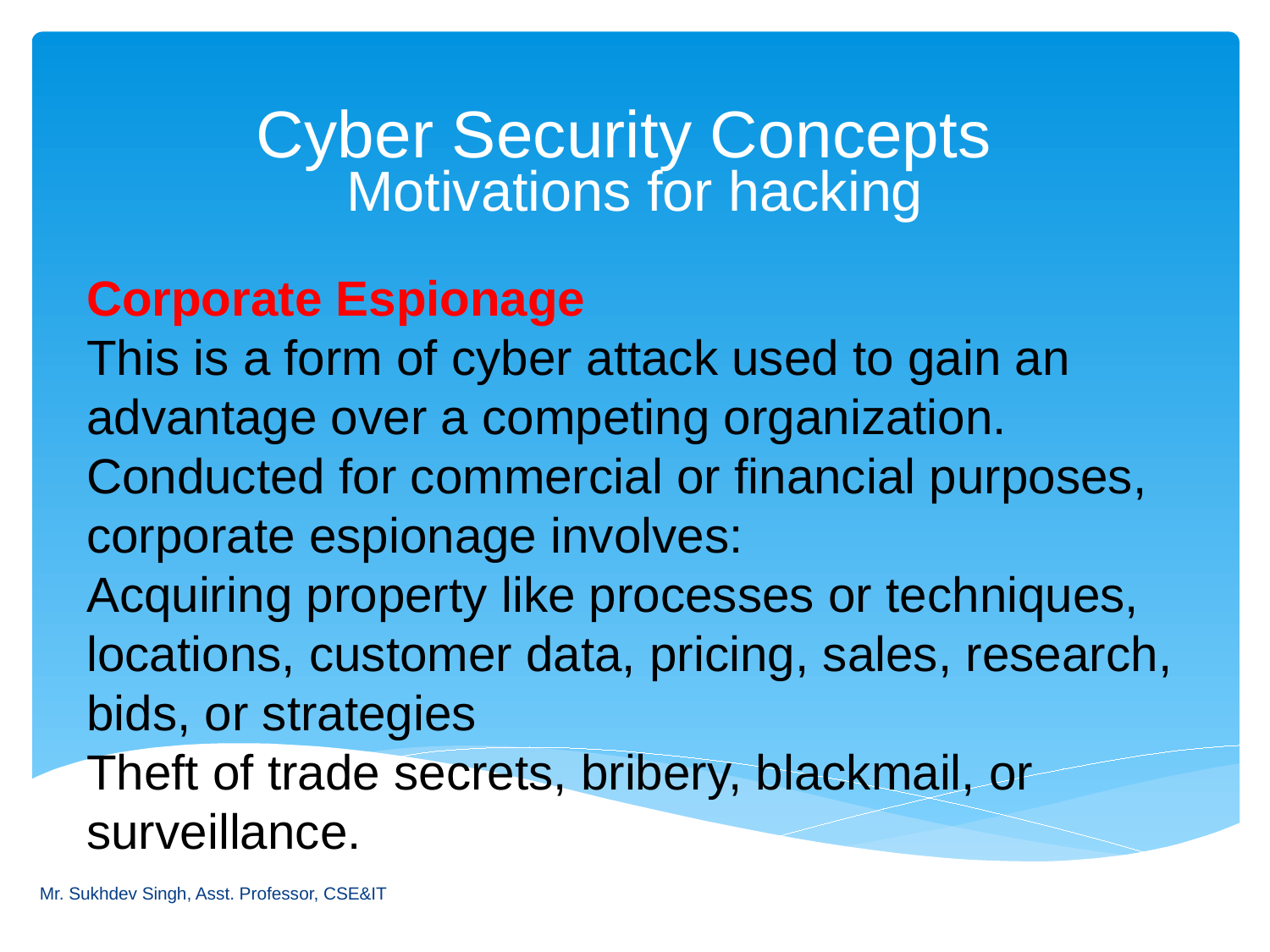

# Cyber Security Concepts
Motivations for hacking
Corporate Espionage
This is a form of cyber attack used to gain an advantage over a competing organization.
Conducted for commercial or financial purposes, corporate espionage involves:
Acquiring property like processes or techniques, locations, customer data, pricing, sales, research, bids, or strategies
Theft of trade secrets, bribery, blackmail, or surveillance.
Mr. Sukhdev Singh, Asst. Professor, CSE&IT